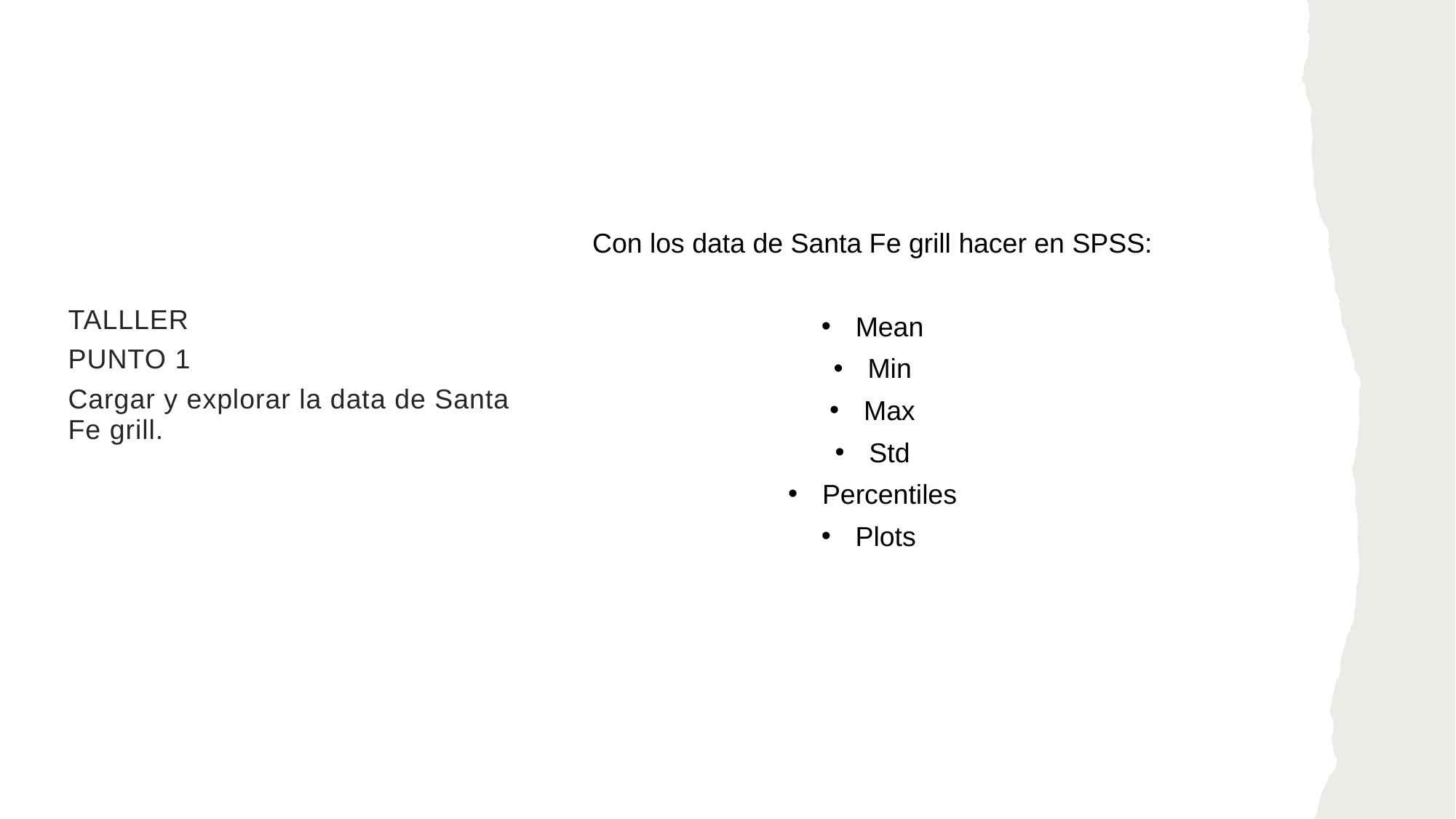

Con los data de Santa Fe grill hacer en SPSS:

Mean
Min
Max
Std
Percentiles
Plots
TALLLER
PUNTO 1
Cargar y explorar la data de Santa Fe grill.